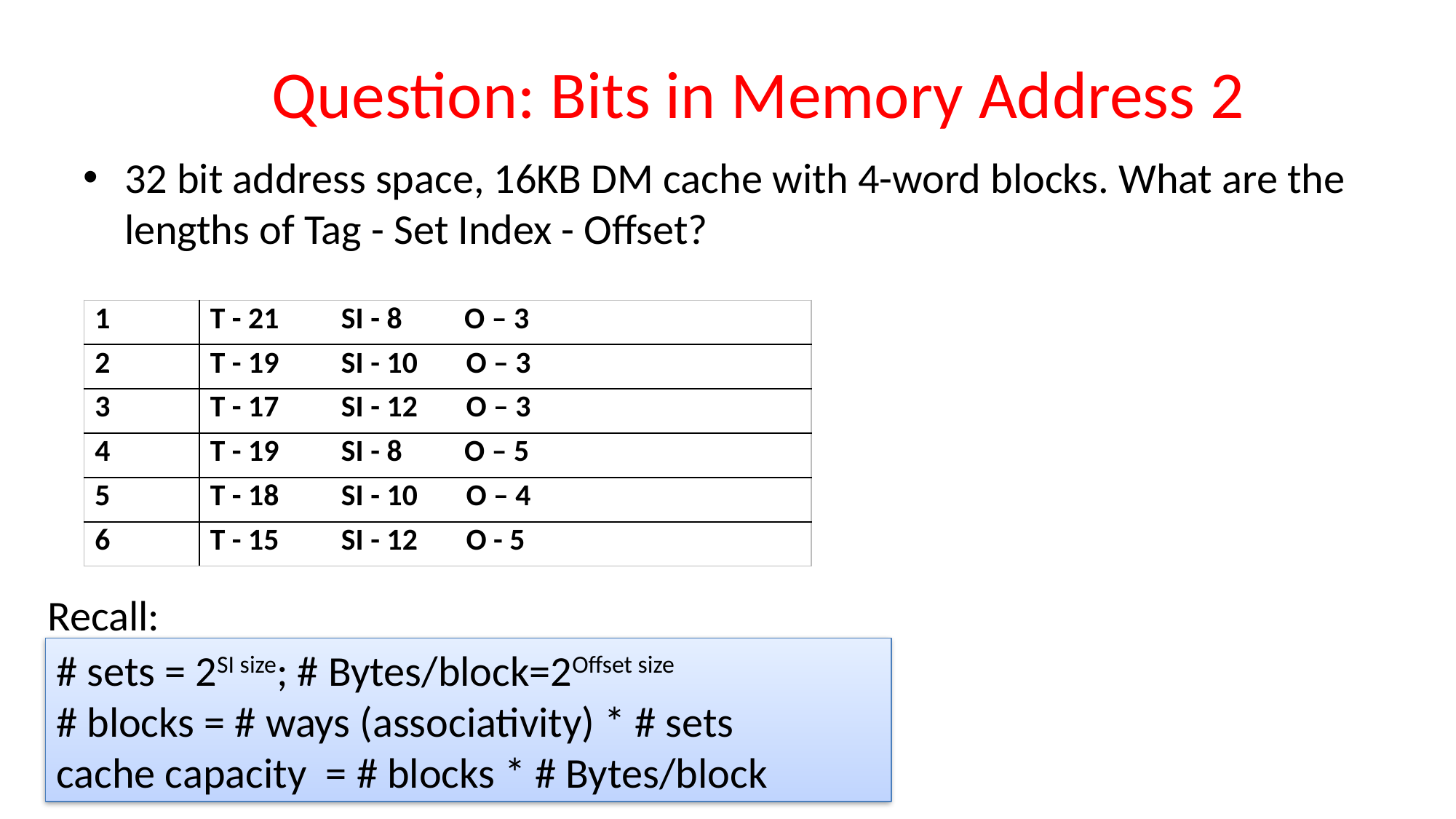

# Question: Bits in Memory Address 2
32 bit address space, 16KB DM cache with 4-word blocks. What are the lengths of Tag - Set Index - Offset?
| 1 | T - 21 SI - 8 O – 3 |
| --- | --- |
| 2 | T - 19 SI - 10 O – 3 |
| 3 | T - 17 SI - 12 O – 3 |
| 4 | T - 19 SI - 8 O – 5 |
| 5 | T - 18 SI - 10 O – 4 |
| 6 | T - 15 SI - 12 O - 5 |
Recall:
# sets = 2SI size; # Bytes/block=2Offset size
# blocks = # ways (associativity) * # sets
cache capacity  = # blocks * # Bytes/block
41